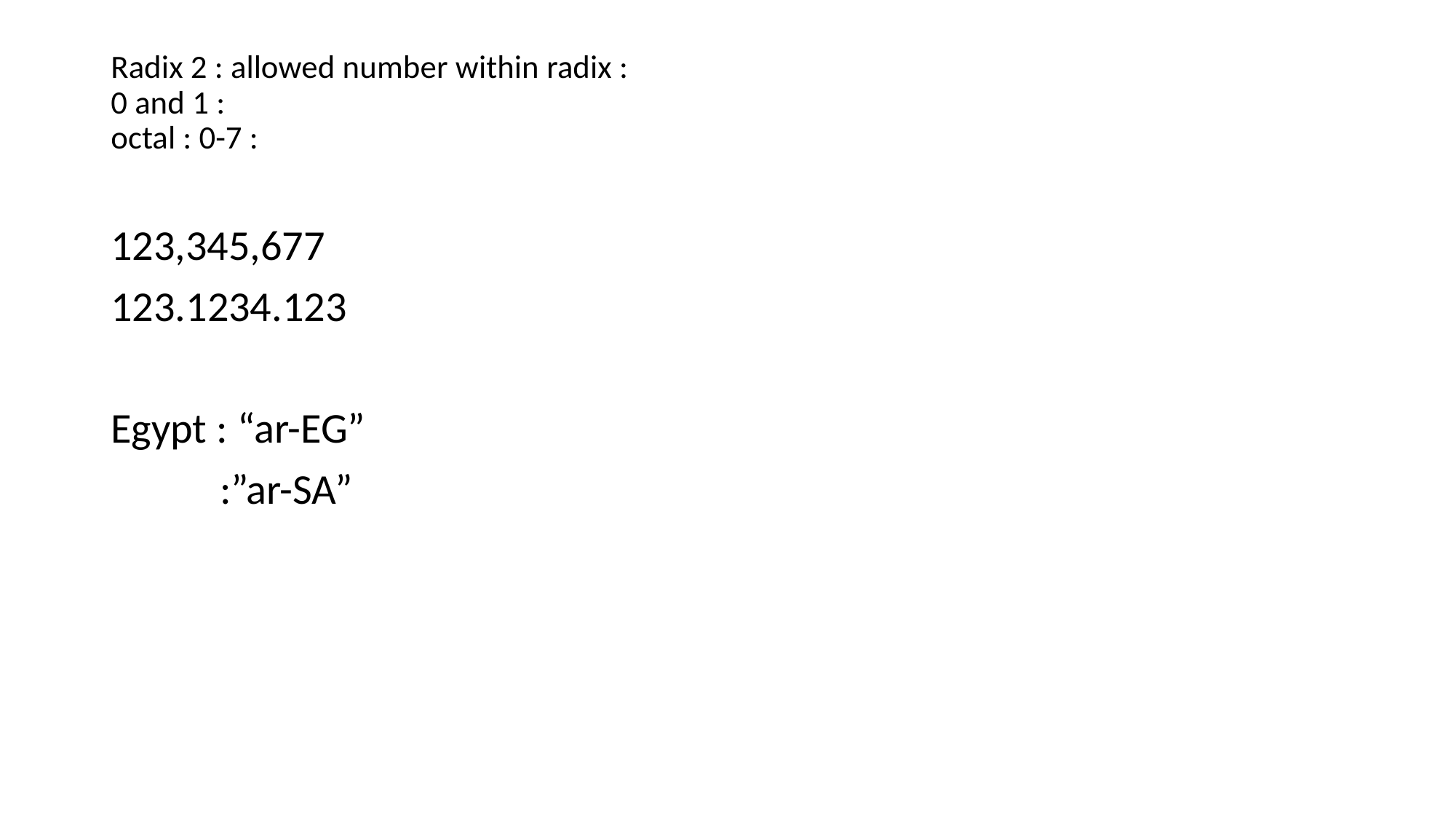

# Radix 2 : allowed number within radix : 0 and 1 : octal : 0-7 :
123,345,677
123.1234.123

Egypt : “ar-EG”
	:”ar-SA”